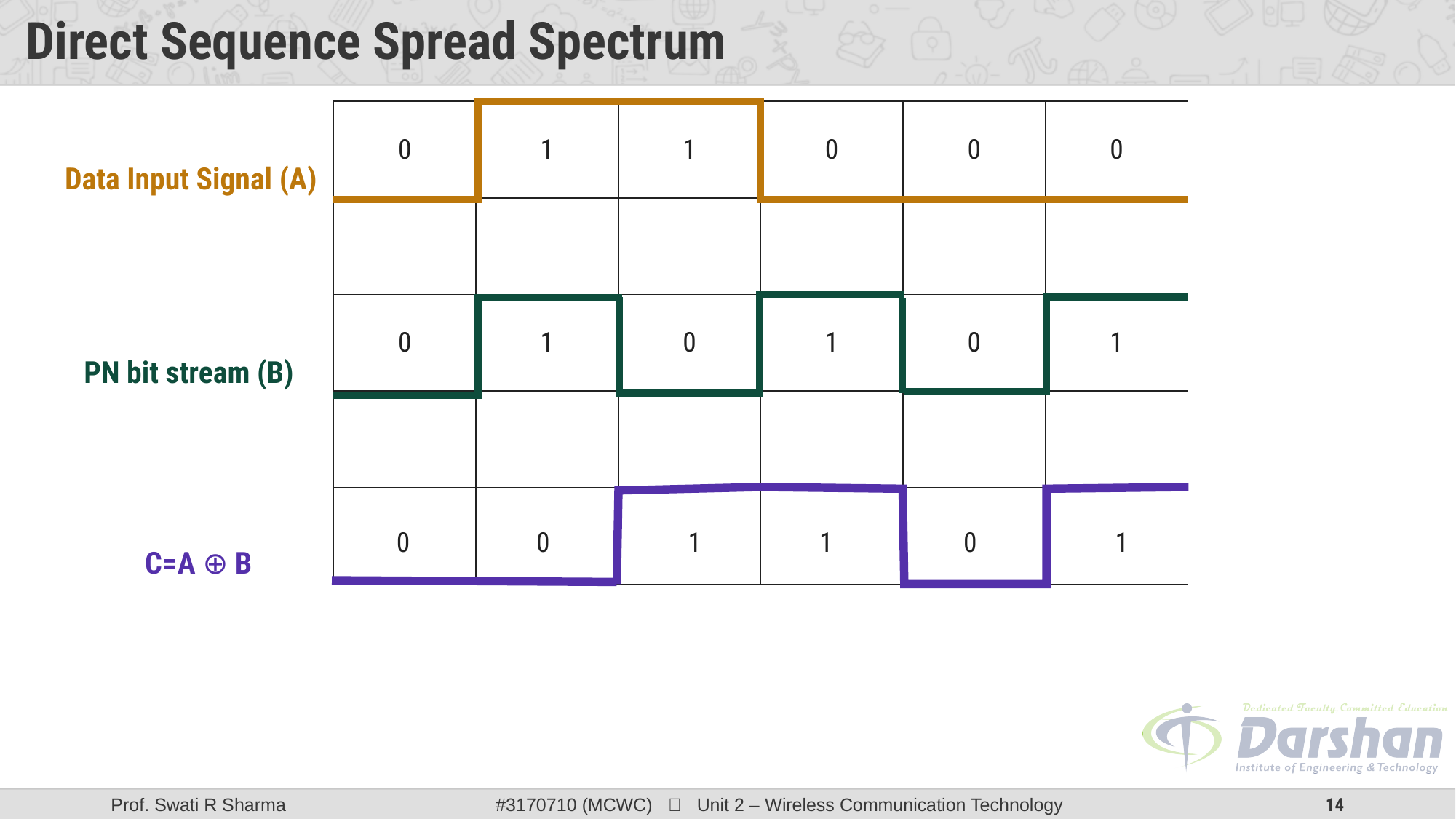

# Direct Sequence Spread Spectrum
| 0 | 1 | 1 | 0 | 0 |
| --- | --- | --- | --- | --- |
|  |  |  |  |  |
| 0 | 1 | 0 | 1 | 0 |
|  |  |  |  |  |
|  |  |  |  |  |
| 0 |
| --- |
|  |
| 1 |
|  |
|  |
Data Input Signal (A)
PN bit stream (B)

0
0
1
1
0
1
C=A ⊕ B